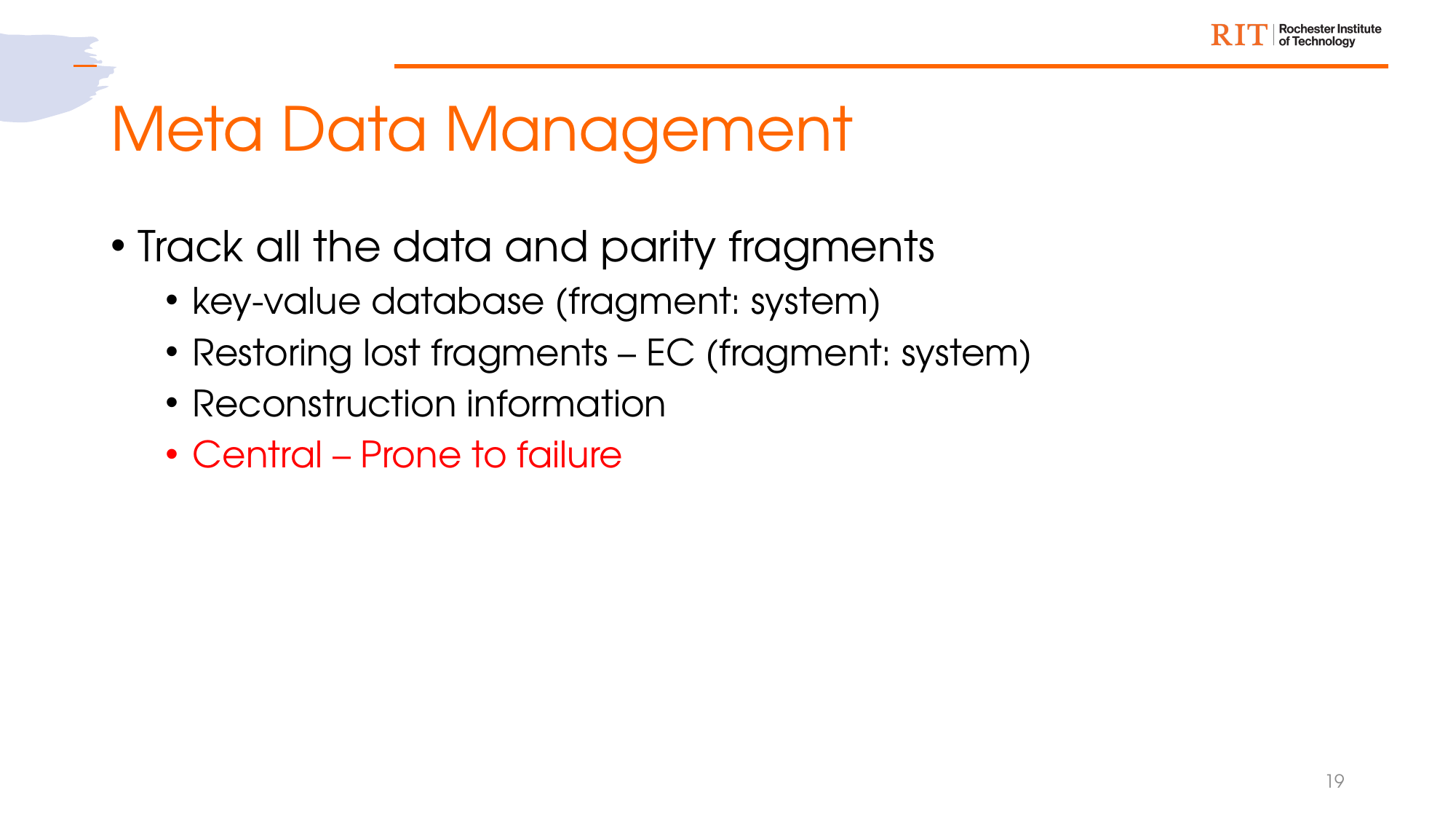

# Meta Data Management
Track all the data and parity fragments
key-value database (fragment: system)
Restoring lost fragments – EC (fragment: system)
Reconstruction information
Central – Prone to failure
19